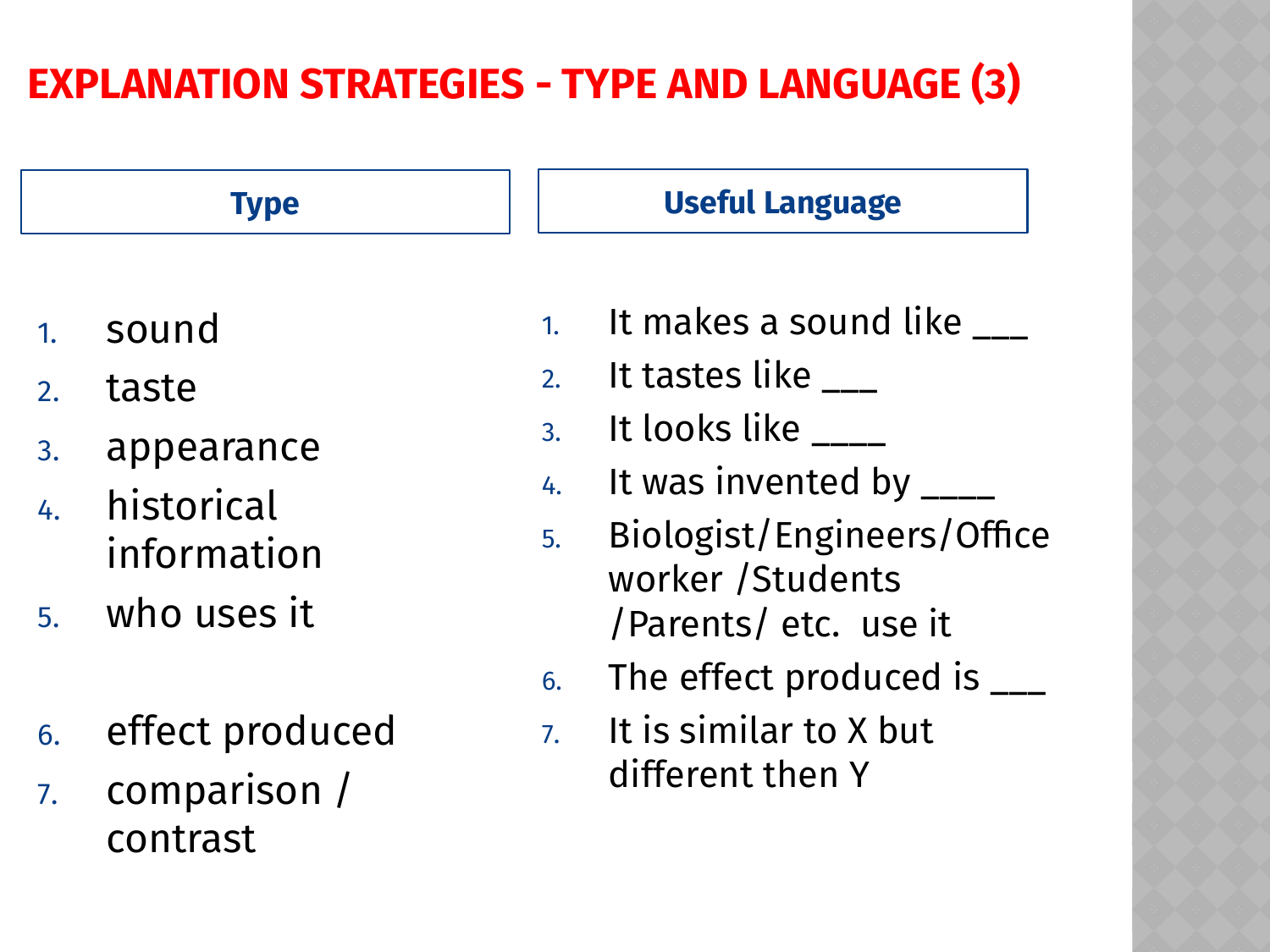

# Explanation Strategies - Type and Language (3)
Useful Language
Type
It makes a sound like ___
It tastes like ___
It looks like ____
It was invented by ____
Biologist/Engineers/Office worker /Students /Parents/ etc.  use it
The effect produced is ___
It is similar to X but different then Y
sound
taste
appearance
historical information
who uses it

effect produced
comparison / contrast